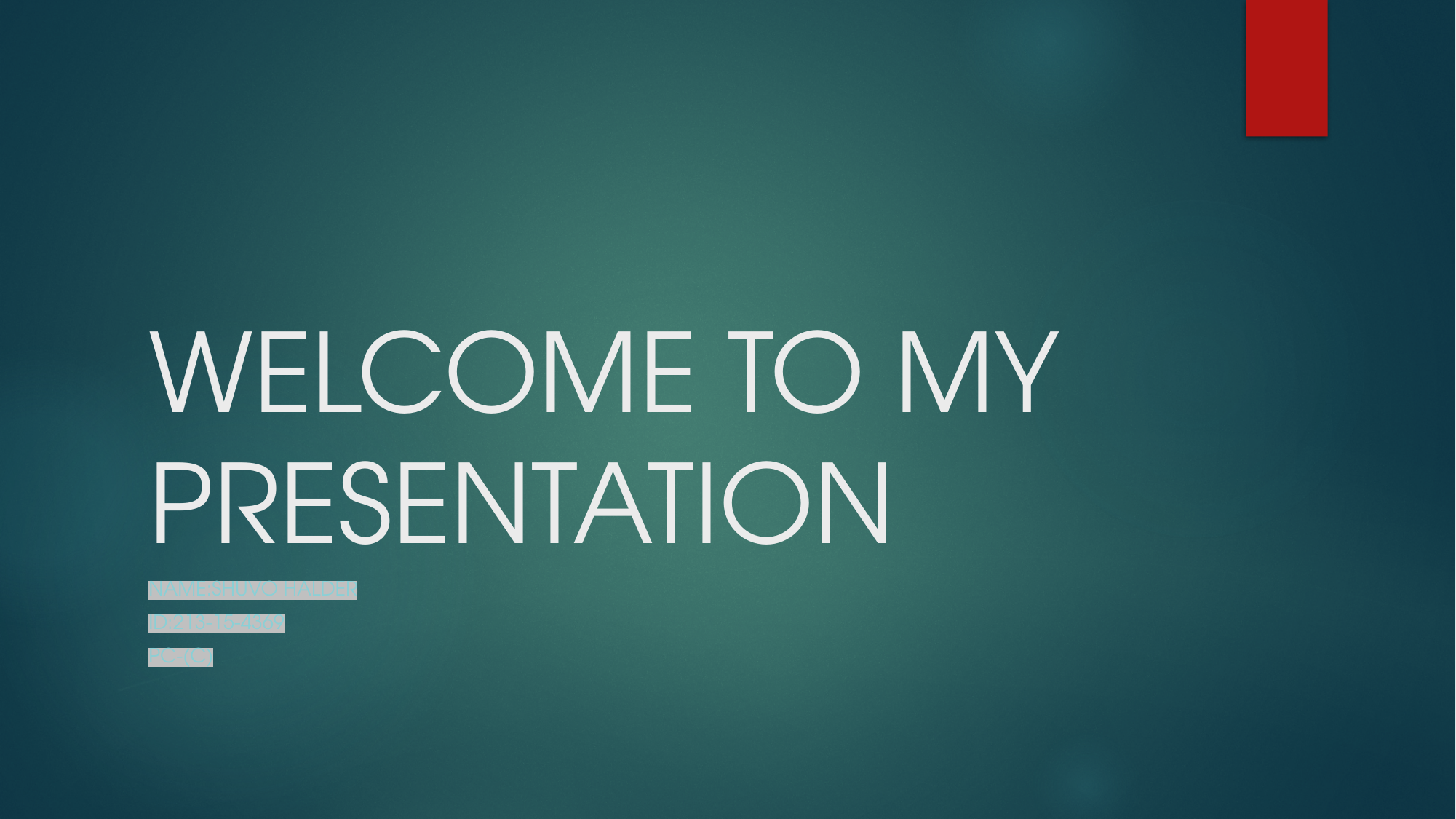

# WELCOME TO MY PRESENTATION
NAME:SHUVO HALDER
ID:213-15-4369
PC-(C)